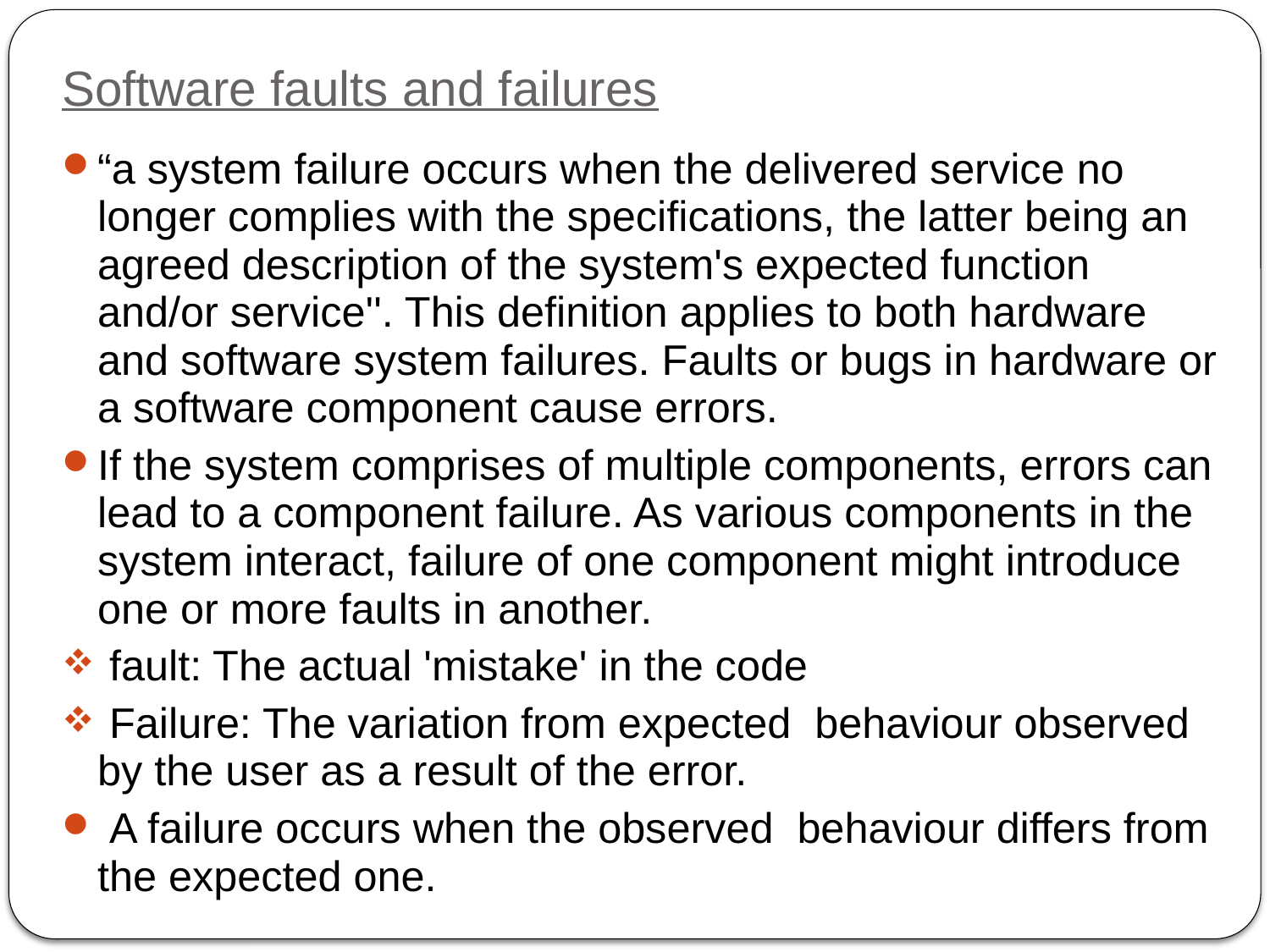

# Software faults and failures
“a system failure occurs when the delivered service no longer complies with the specifications, the latter being an agreed description of the system's expected function and/or service''. This definition applies to both hardware and software system failures. Faults or bugs in hardware or a software component cause errors.
If the system comprises of multiple components, errors can lead to a component failure. As various components in the system interact, failure of one component might introduce one or more faults in another.
 fault: The actual 'mistake' in the code
 Failure: The variation from expected  behaviour observed by the user as a result of the error.
 A failure occurs when the observed  behaviour differs from the expected one.